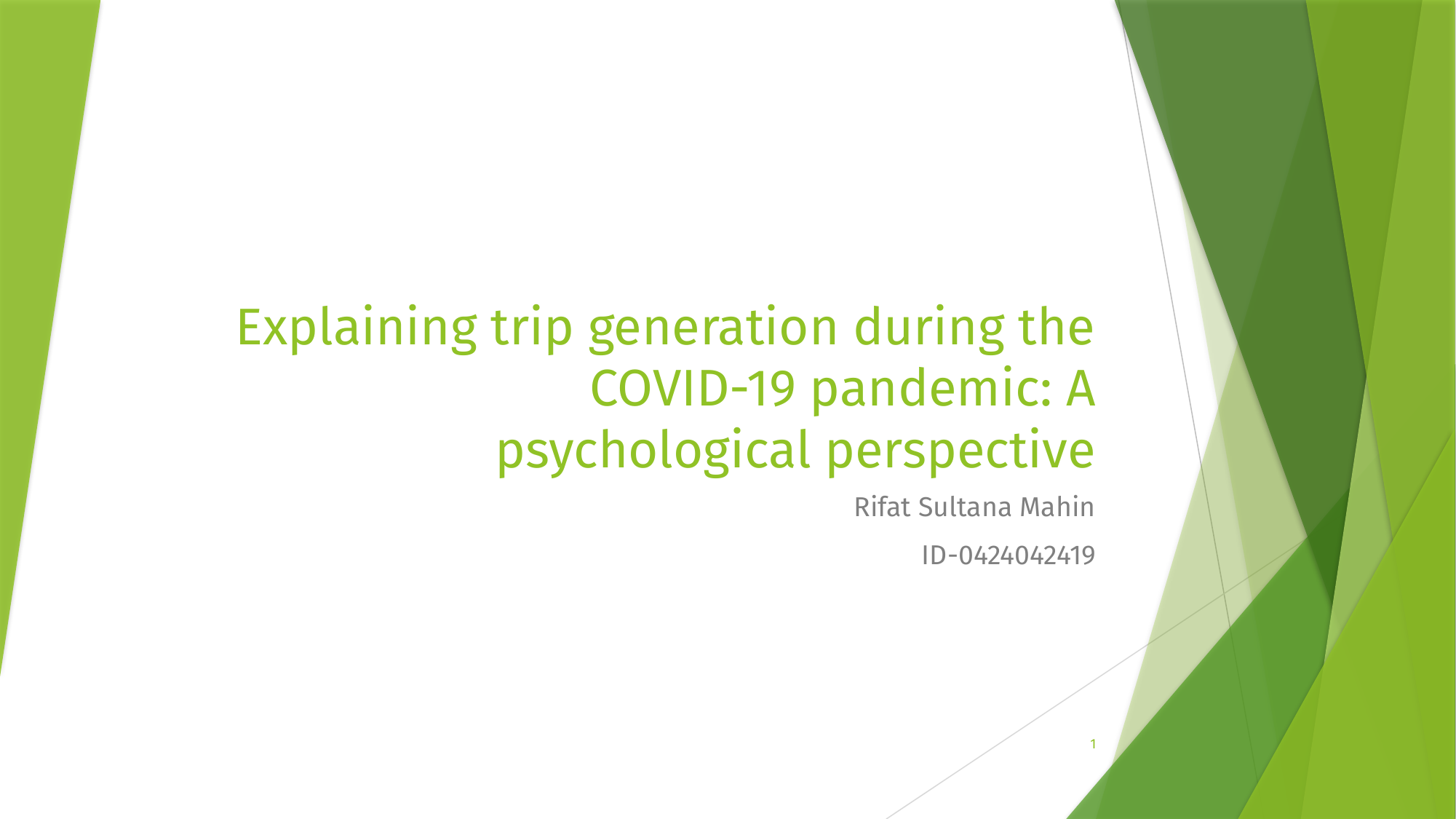

# Explaining trip generation during the COVID-19 pandemic: A psychological perspective
Rifat Sultana Mahin
ID-0424042419
1